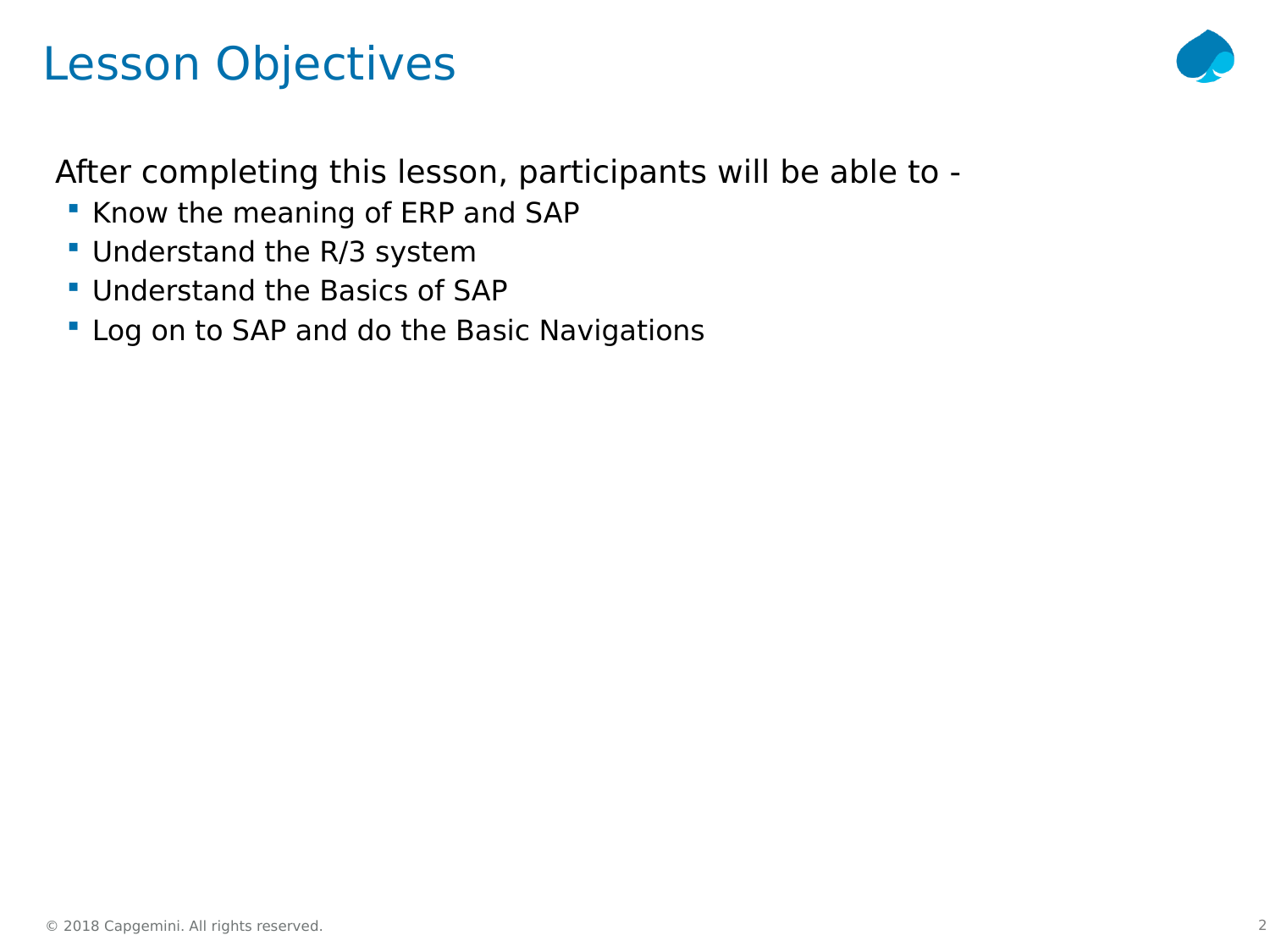

# Lesson Objectives
After completing this lesson, participants will be able to -
Know the meaning of ERP and SAP
Understand the R/3 system
Understand the Basics of SAP
Log on to SAP and do the Basic Navigations